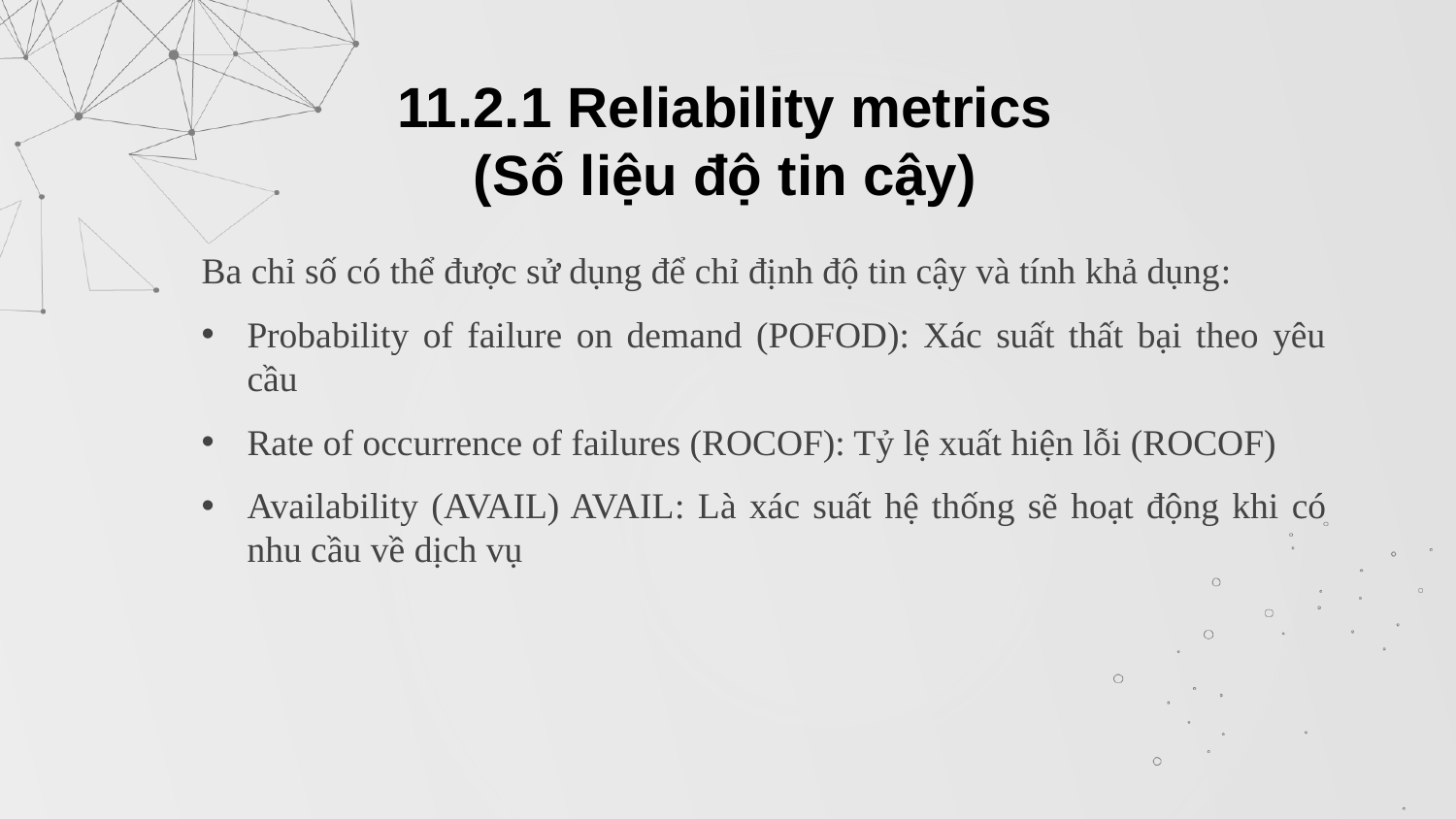

11.2.1 Reliability metrics
(Số liệu độ tin cậy)

Ba chỉ số có thể được sử dụng để chỉ định độ tin cậy và tính khả dụng:
Probability of failure on demand (POFOD): Xác suất thất bại theo yêu cầu
Rate of occurrence of failures (ROCOF): Tỷ lệ xuất hiện lỗi (ROCOF)
Availability (AVAIL) AVAIL: Là xác suất hệ thống sẽ hoạt động khi có nhu cầu về dịch vụ